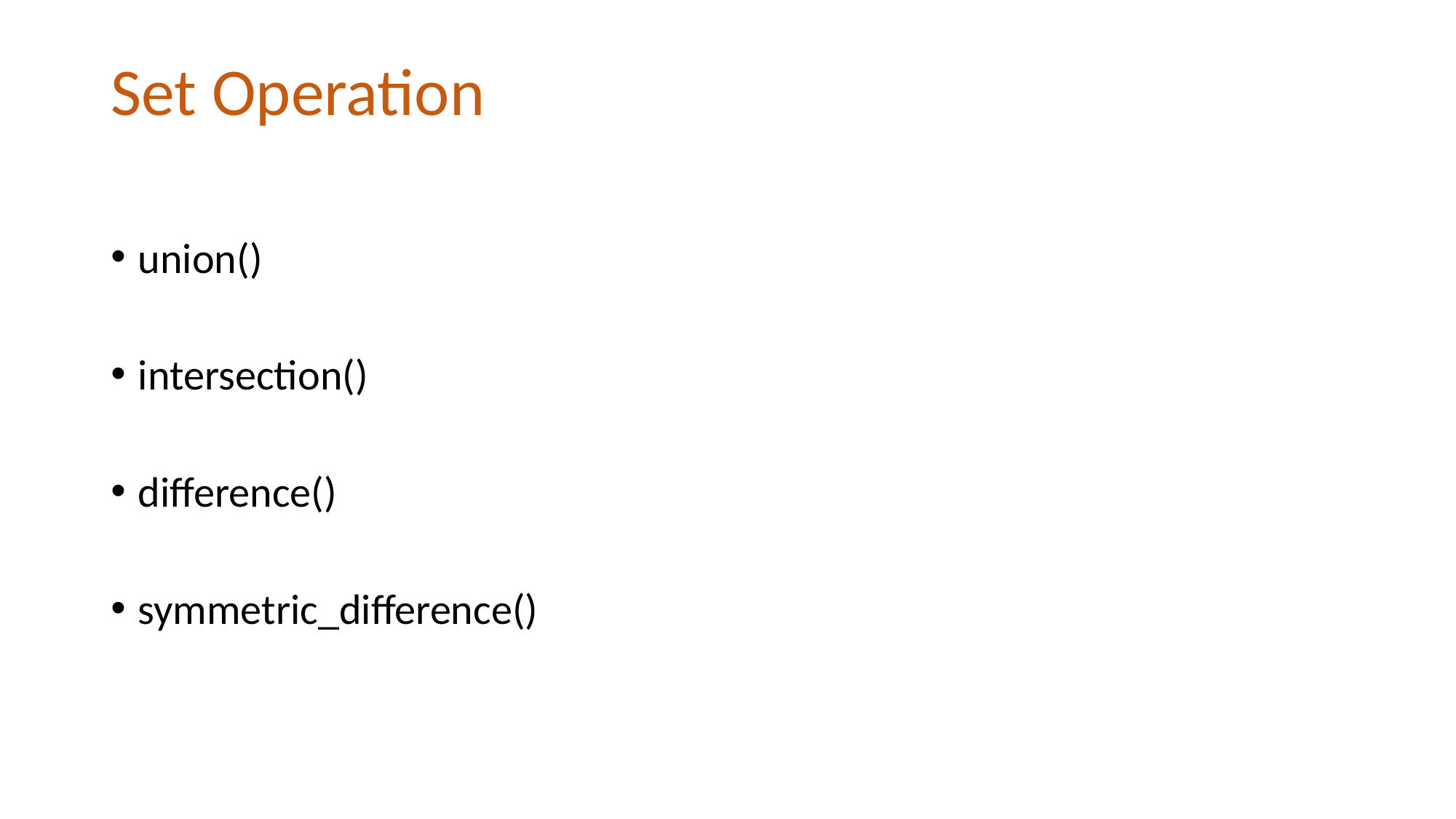

# Set Operation
union()
intersection()
difference()
symmetric_difference()